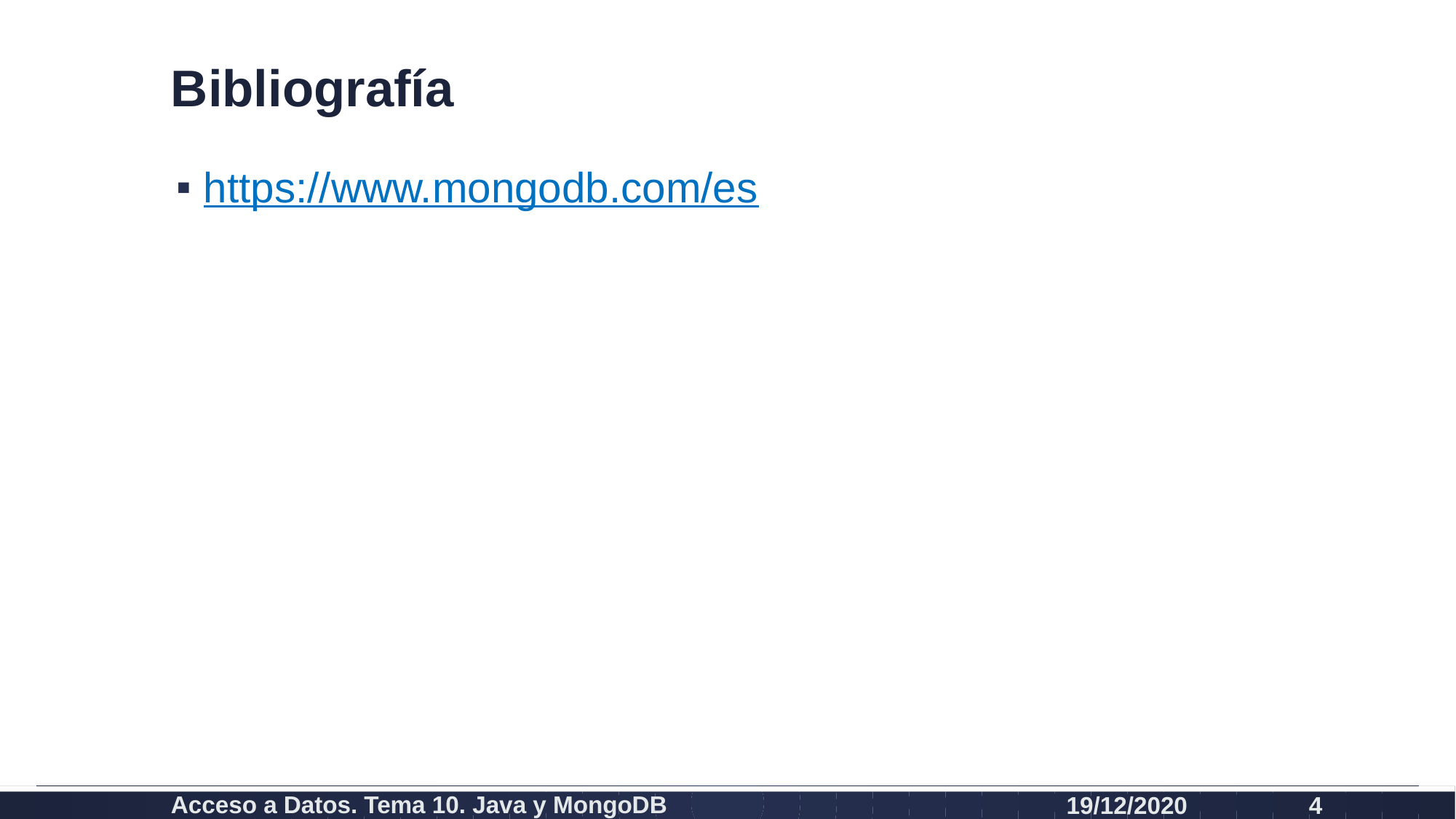

# Bibliografía
https://www.mongodb.com/es
Acceso a Datos. Tema 10. Java y MongoDB
19/12/2020
4